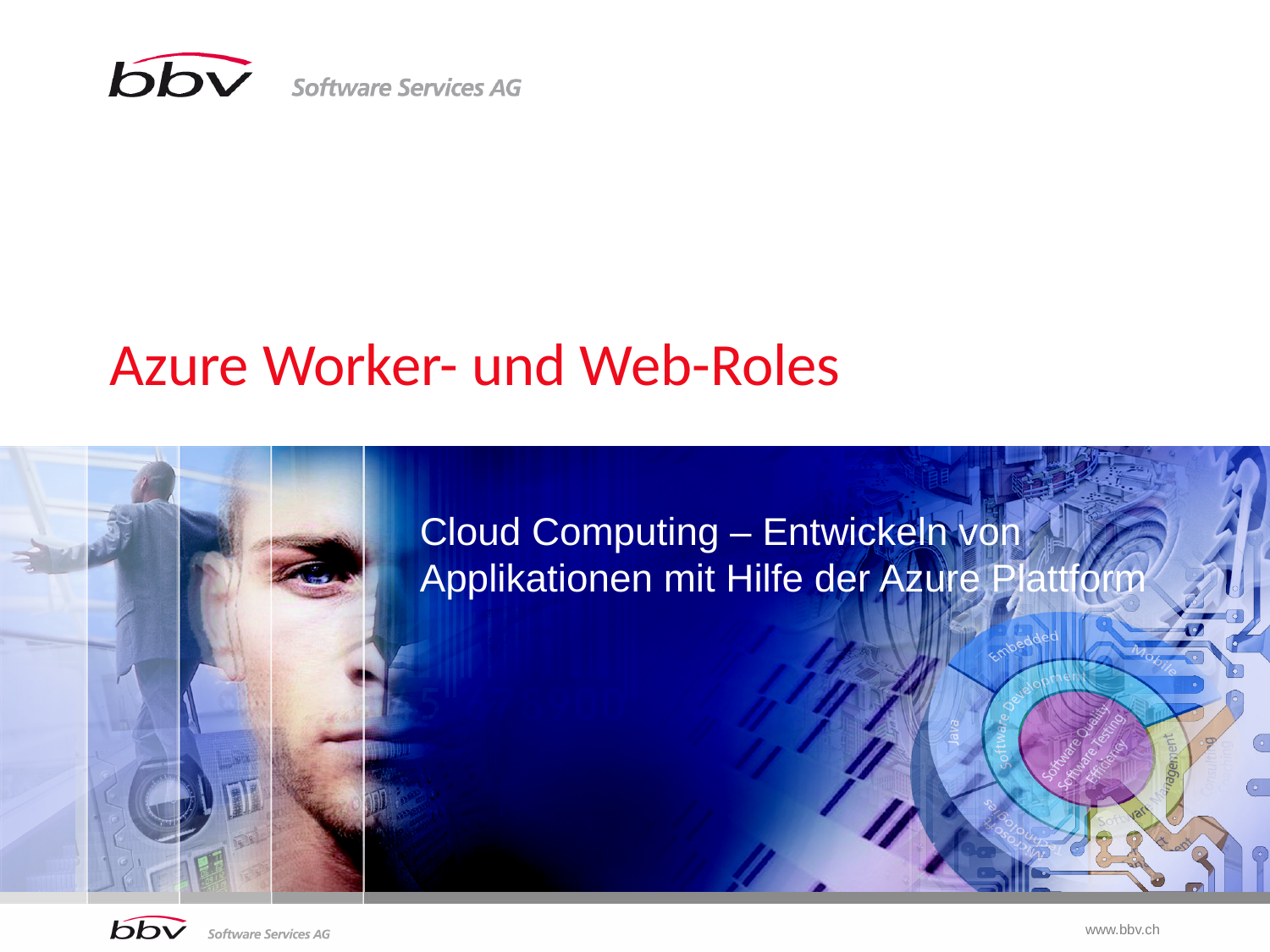

Azure Worker- und Web-Roles
Cloud Computing – Entwickeln von Applikationen mit Hilfe der Azure Plattform